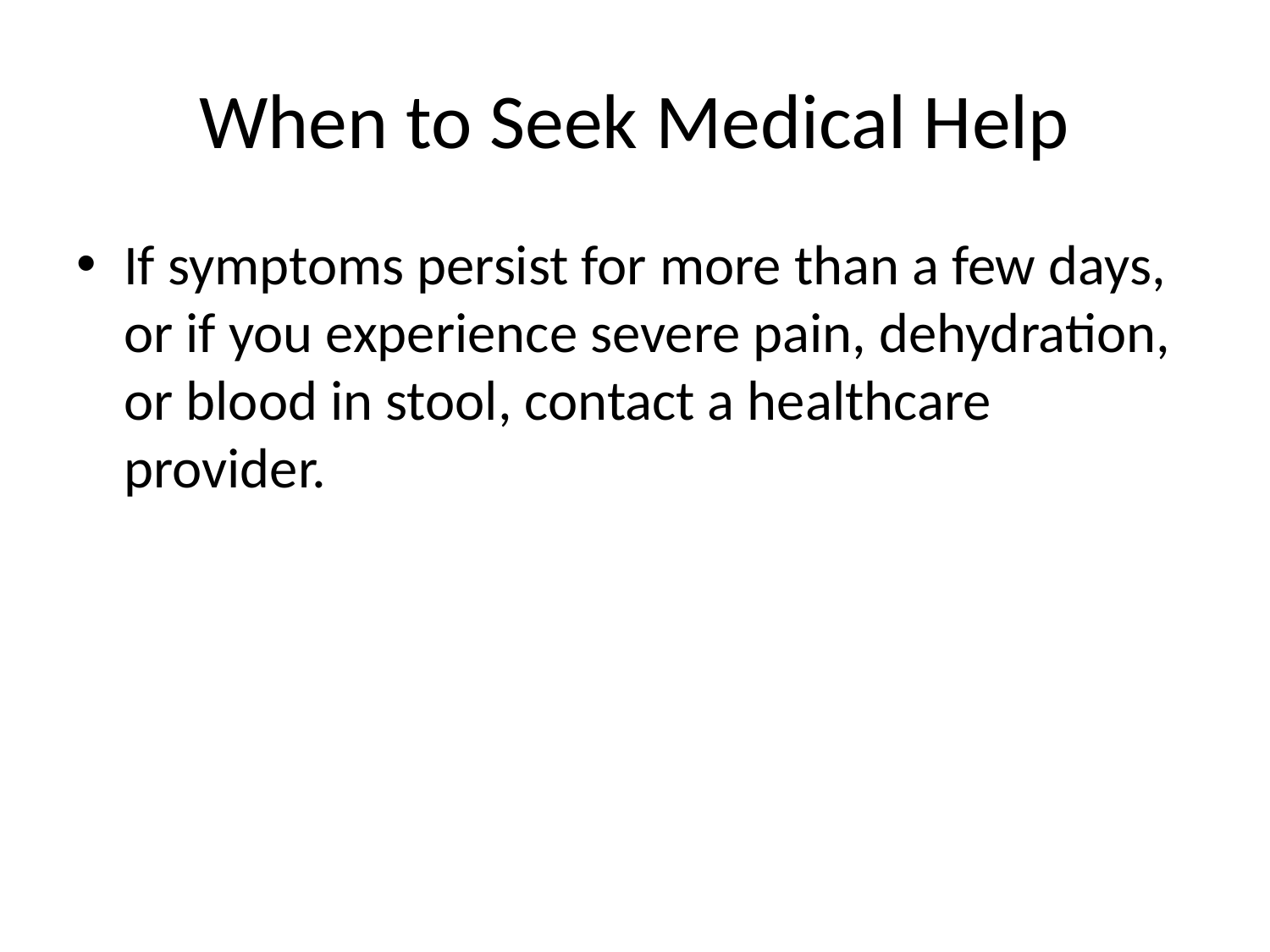

# When to Seek Medical Help
If symptoms persist for more than a few days, or if you experience severe pain, dehydration, or blood in stool, contact a healthcare provider.